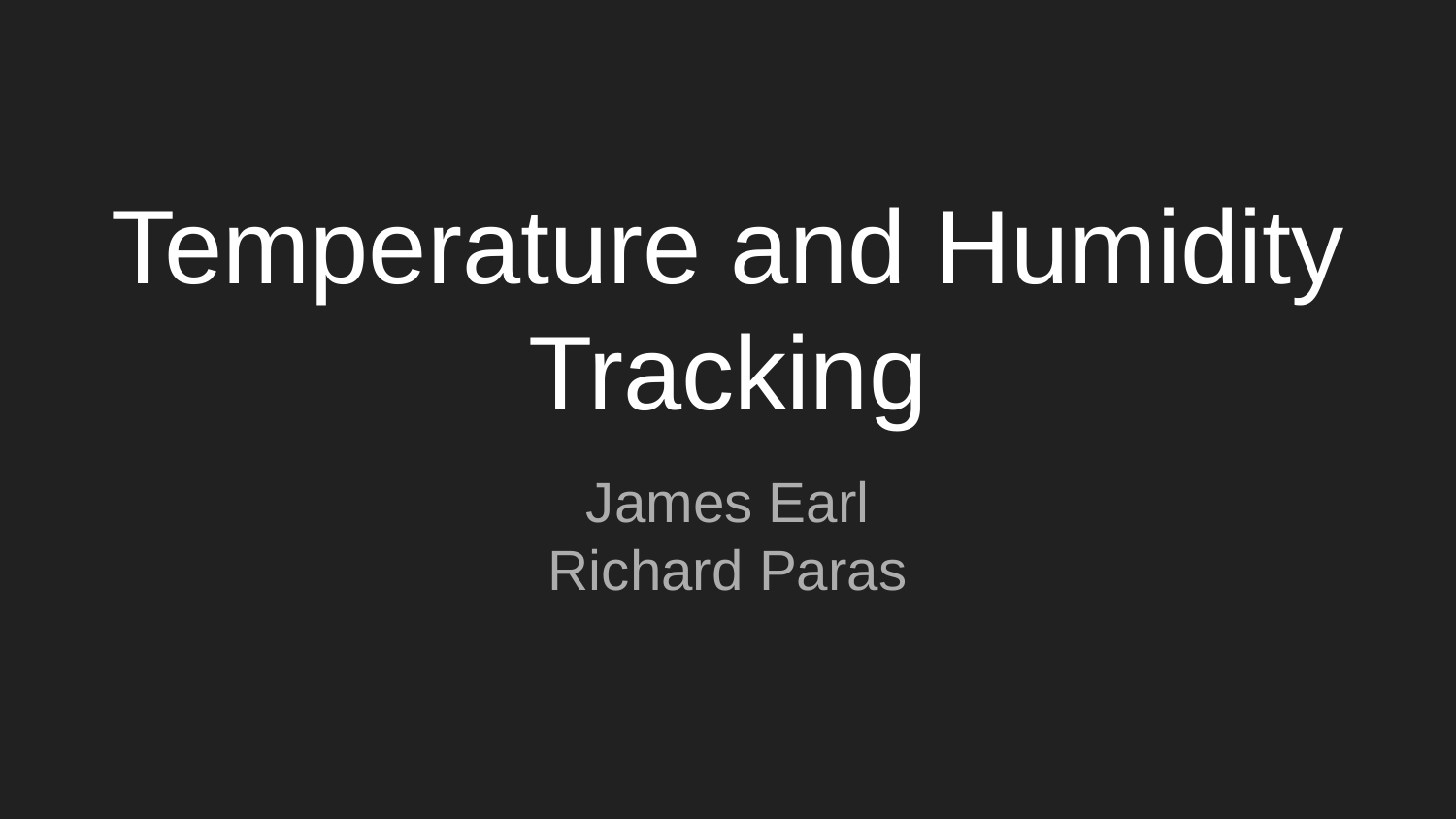

# Temperature and Humidity Tracking
James Earl
Richard Paras